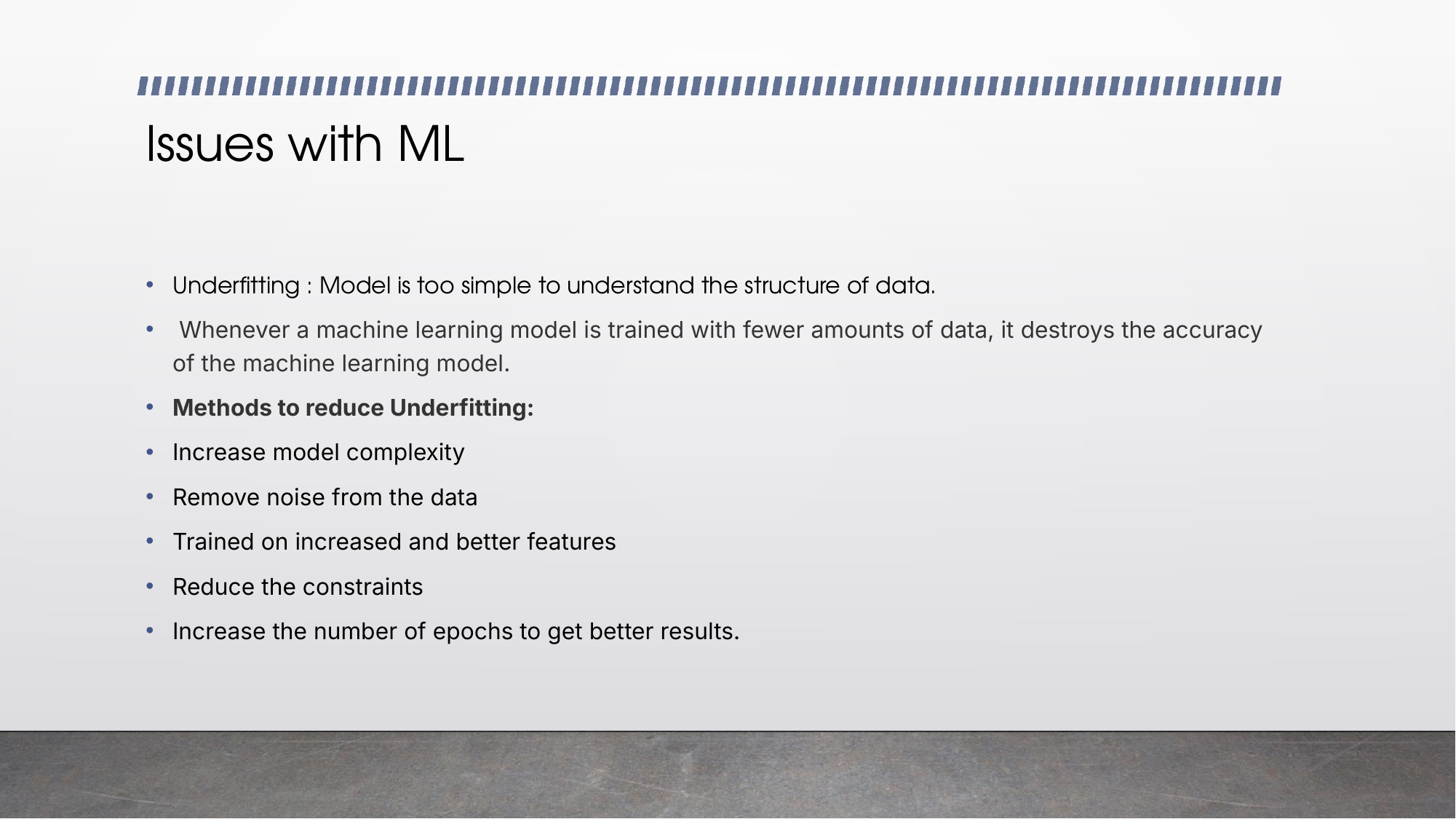

# Issues with ML
Underfitting : Model is too simple to understand the structure of data.
 Whenever a machine learning model is trained with fewer amounts of data, it destroys the accuracy of the machine learning model.
Methods to reduce Underfitting:
Increase model complexity
Remove noise from the data
Trained on increased and better features
Reduce the constraints
Increase the number of epochs to get better results.